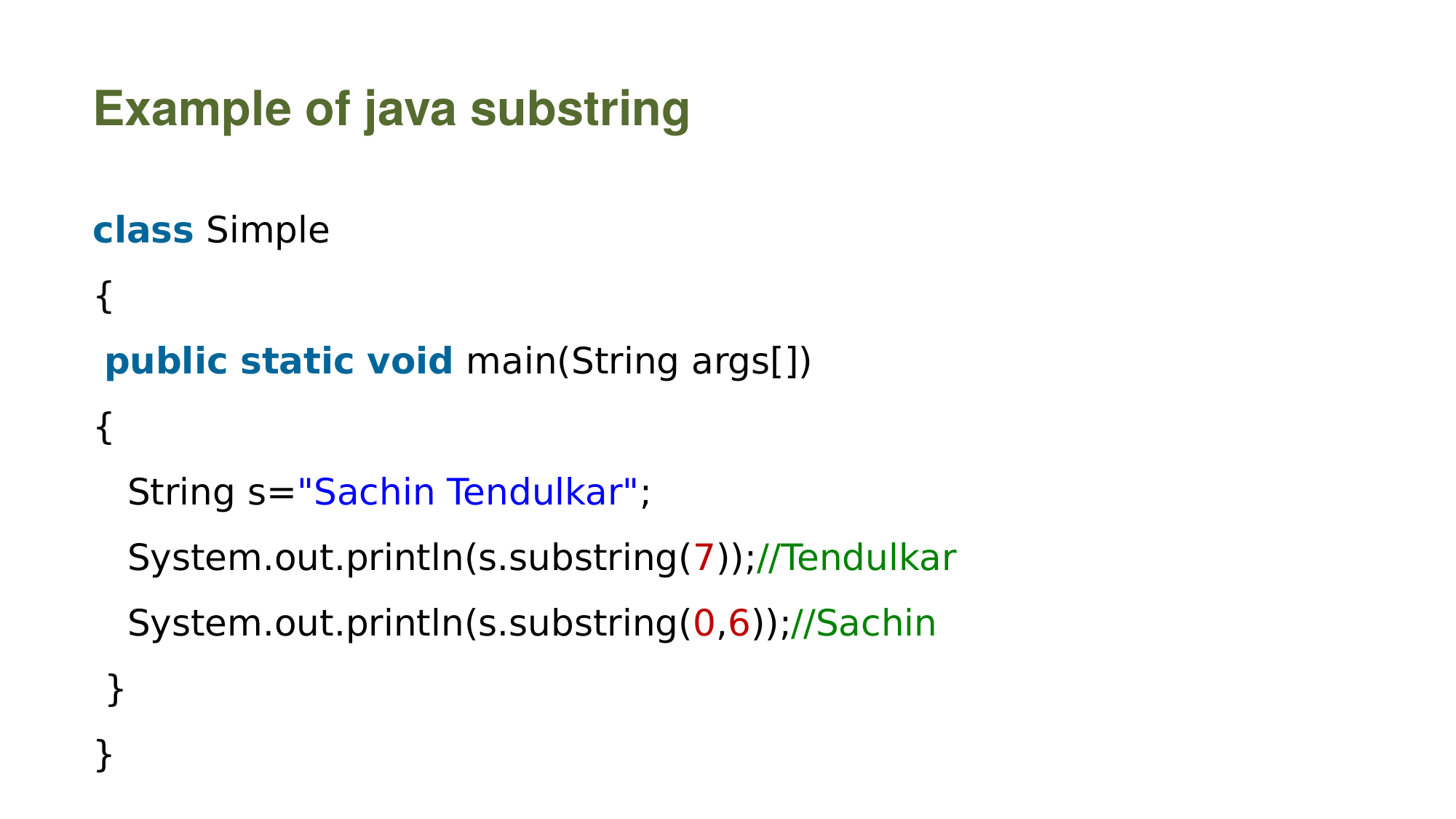

Example of java substring

class Simple
{
 public static void main(String args[])
{
   String s="Sachin Tendulkar";
   System.out.println(s.substring(7));//Tendulkar
   System.out.println(s.substring(0,6));//Sachin
 }
}